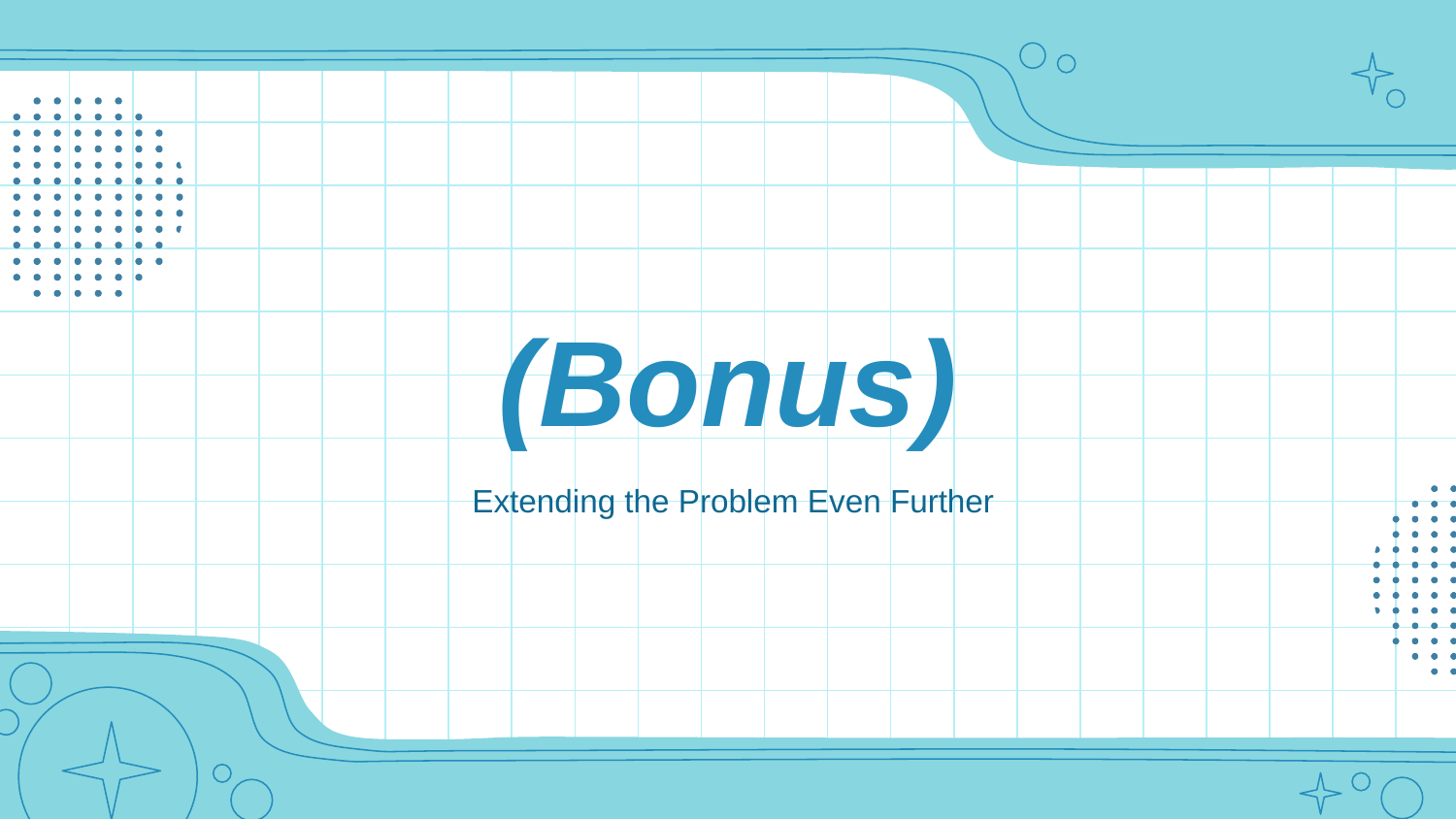

# (Bonus)
Extending the Problem Even Further